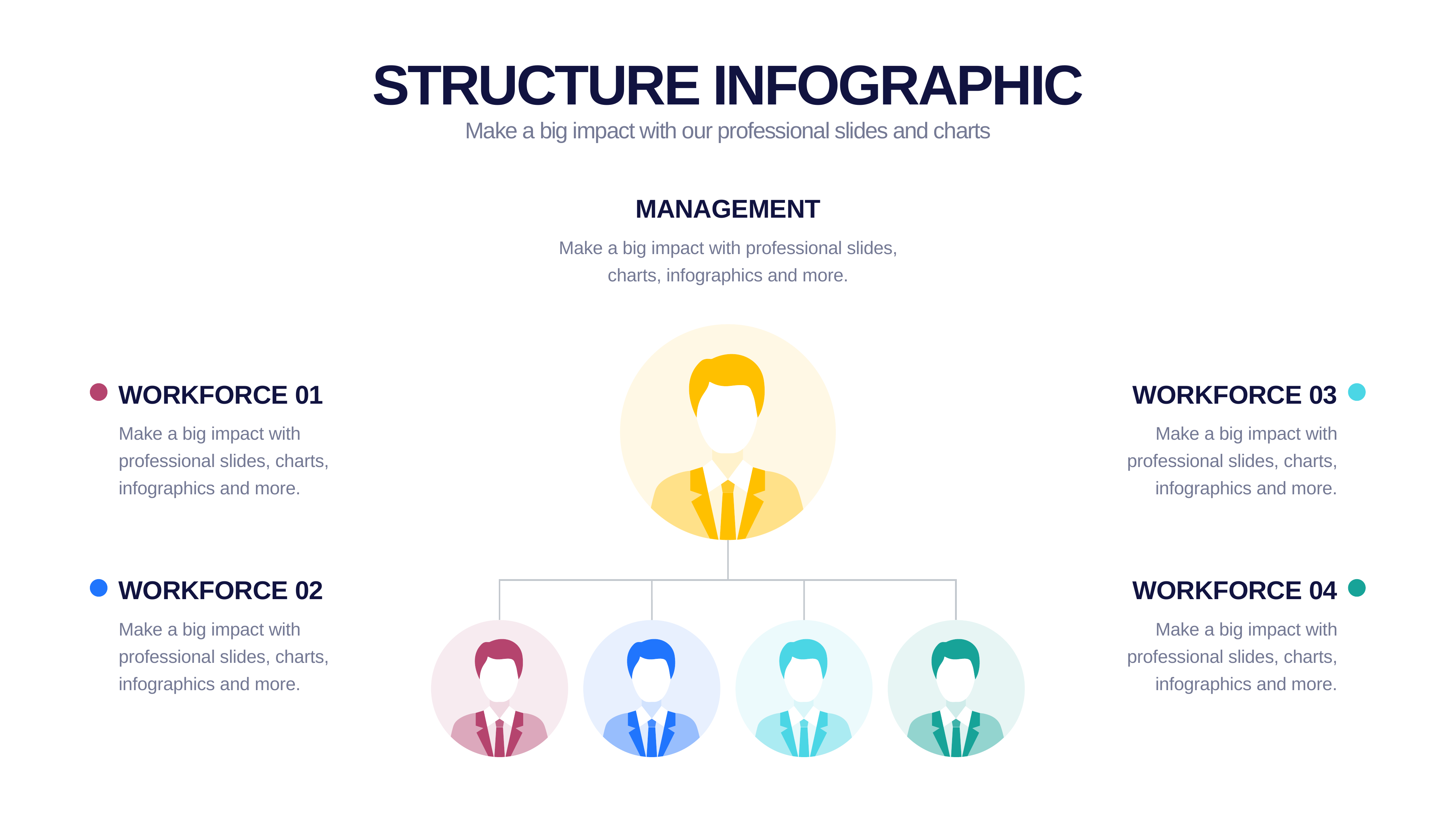

STRUCTURE INFOGRAPHIC
Make a big impact with our professional slides and charts
MANAGEMENT
Make a big impact with professional slides, charts, infographics and more.

WORKFORCE 01
WORKFORCE 03

Make a big impact with professional slides, charts, infographics and more.
Make a big impact with professional slides, charts, infographics and more.

WORKFORCE 02
WORKFORCE 04

Make a big impact with professional slides, charts, infographics and more.
Make a big impact with professional slides, charts, infographics and more.